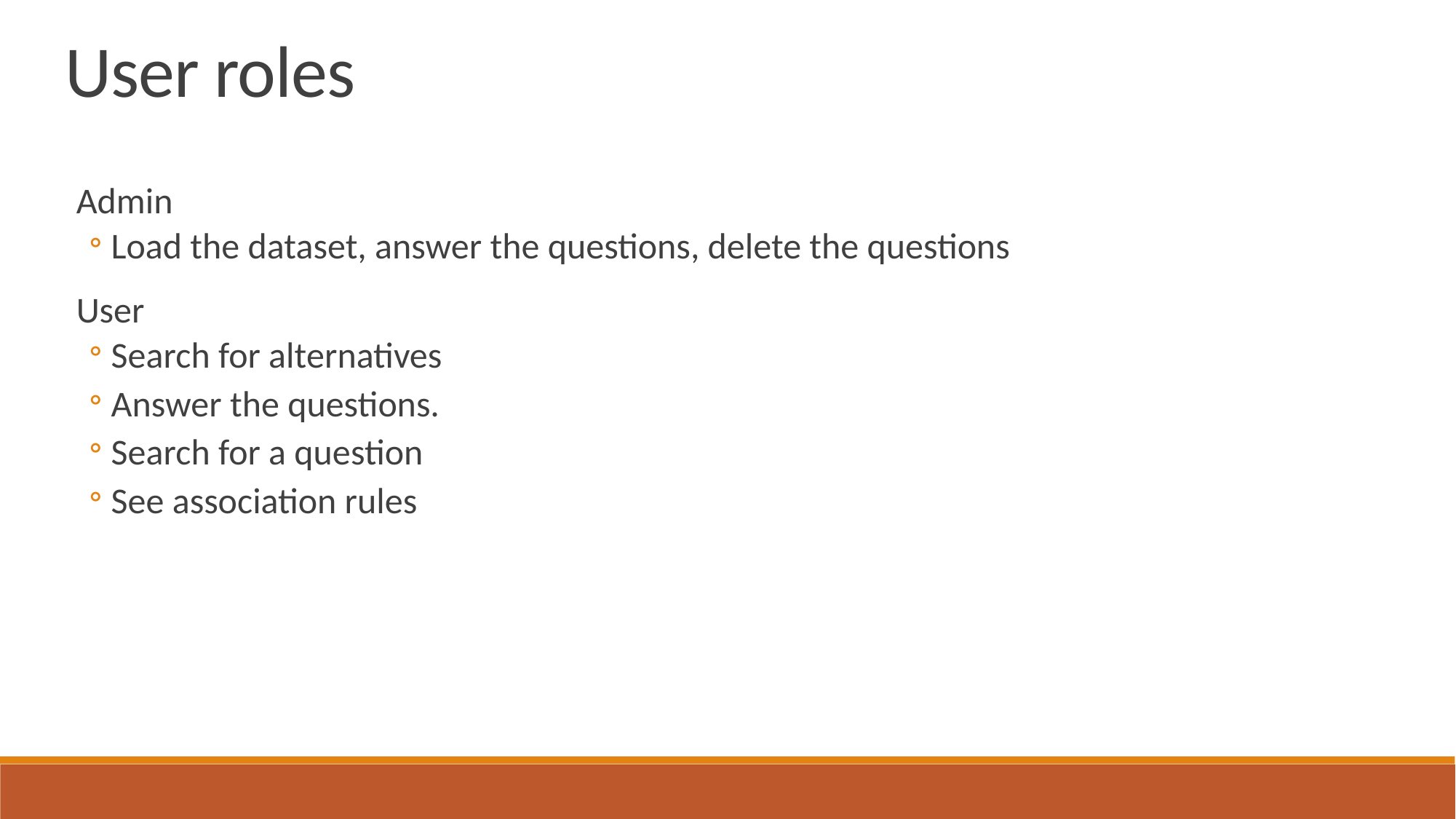

User roles
Admin
Load the dataset, answer the questions, delete the questions
User
Search for alternatives
Answer the questions.
Search for a question
See association rules